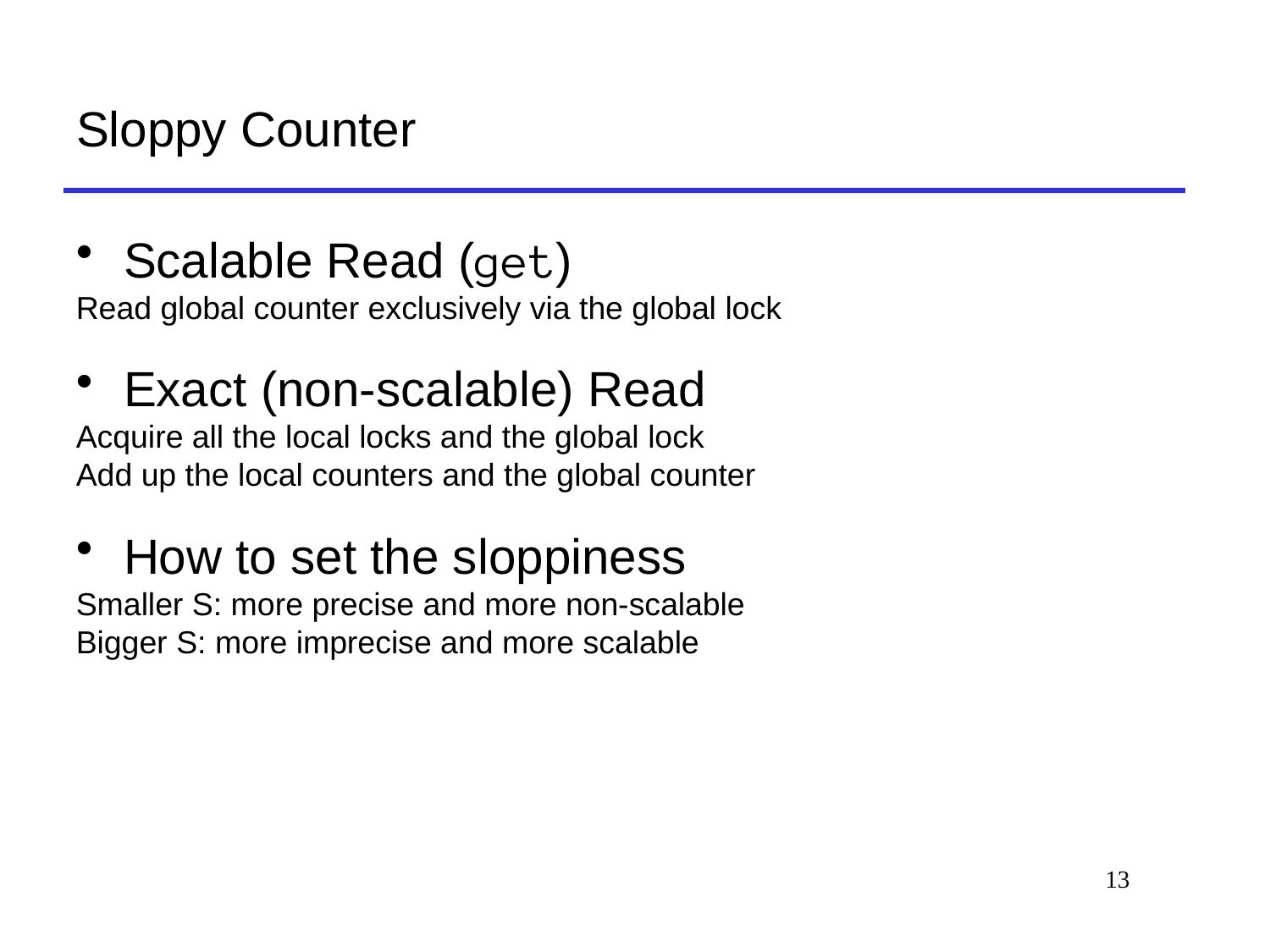

# Sloppy Counter
Scalable Read (get)
Read global counter exclusively via the global lock
Exact (non-scalable) Read
Acquire all the local locks and the global lock
Add up the local counters and the global counter
How to set the sloppiness
Smaller S: more precise and more non-scalable
Bigger S: more imprecise and more scalable
13